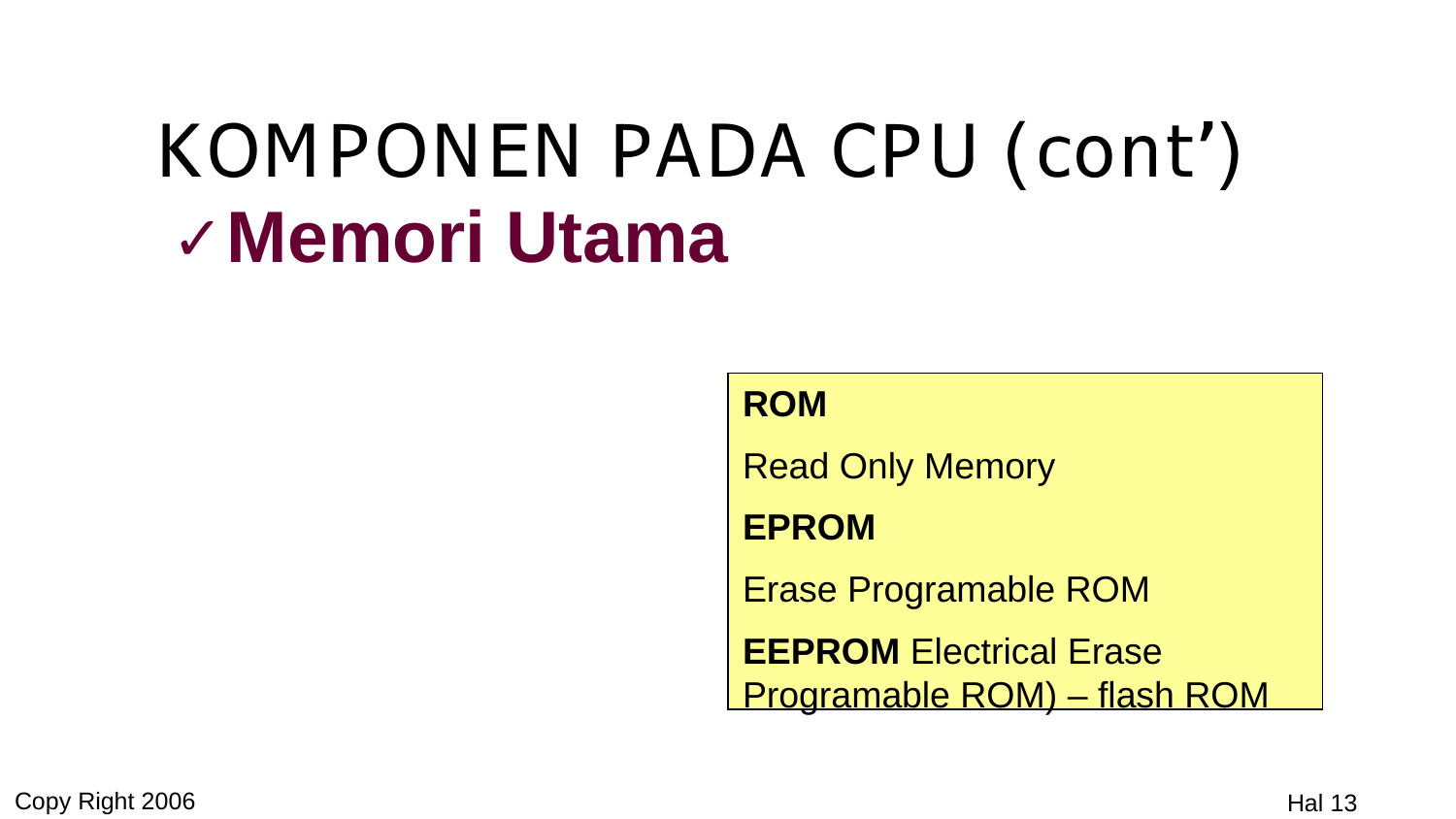

# KOMPONEN PADA CPU (cont’)
Memori Utama

ROM
Read Only Memory
EPROM
Erase Programable ROM
EEPROM Electrical Erase Programable ROM) – flash ROM